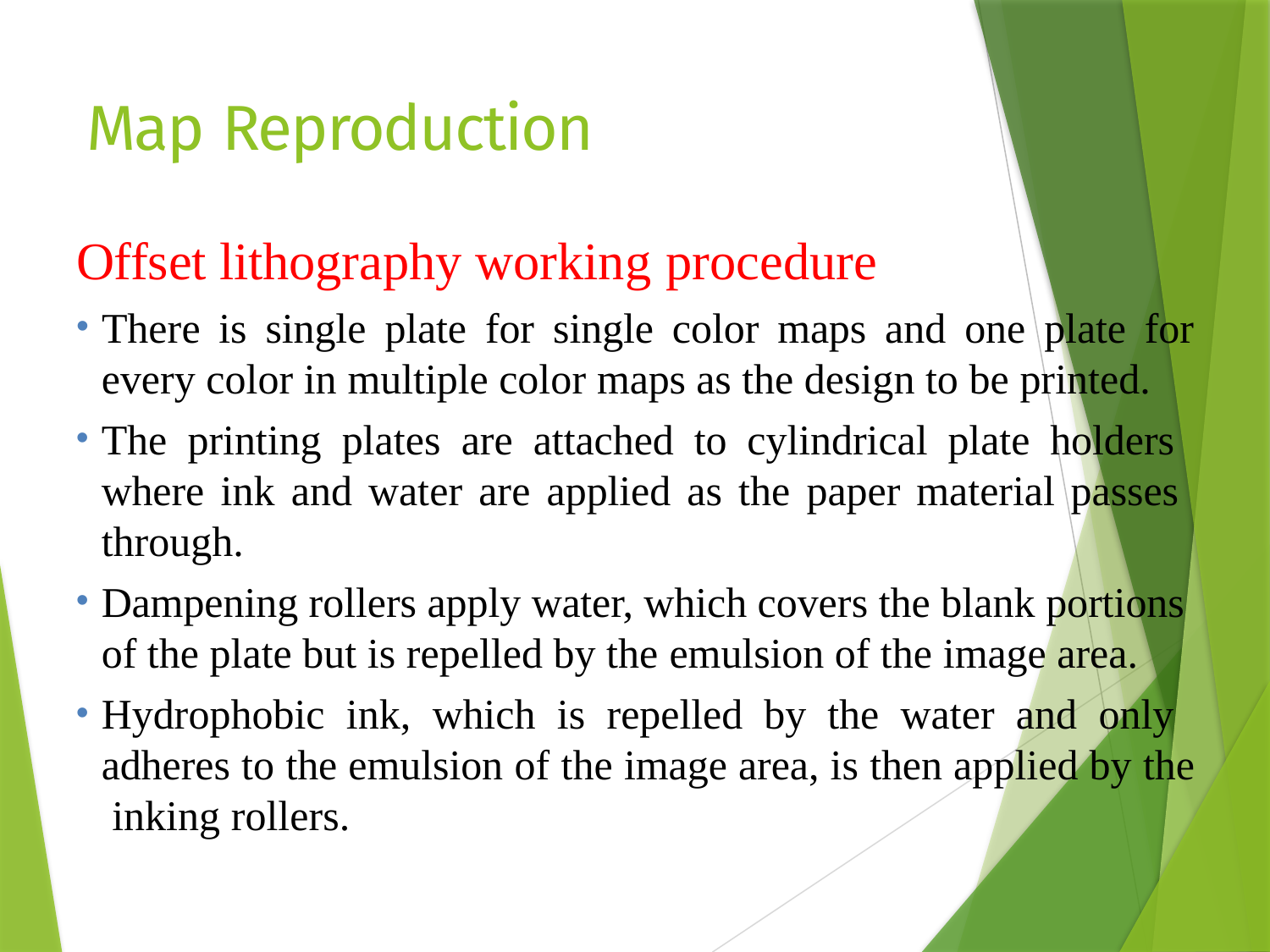

# Map Reproduction
Offset lithography working procedure
There is single plate for single color maps and one plate for
every color in multiple color maps as the design to be printed.
The printing plates are attached to cylindrical plate holders  where ink and water are applied as the paper material passes  through.
Dampening rollers apply water, which covers the blank portions  of the plate but is repelled by the emulsion of the image area.
Hydrophobic ink, which is repelled by the water and only  adheres to the emulsion of the image area, is then applied by the  inking rollers.